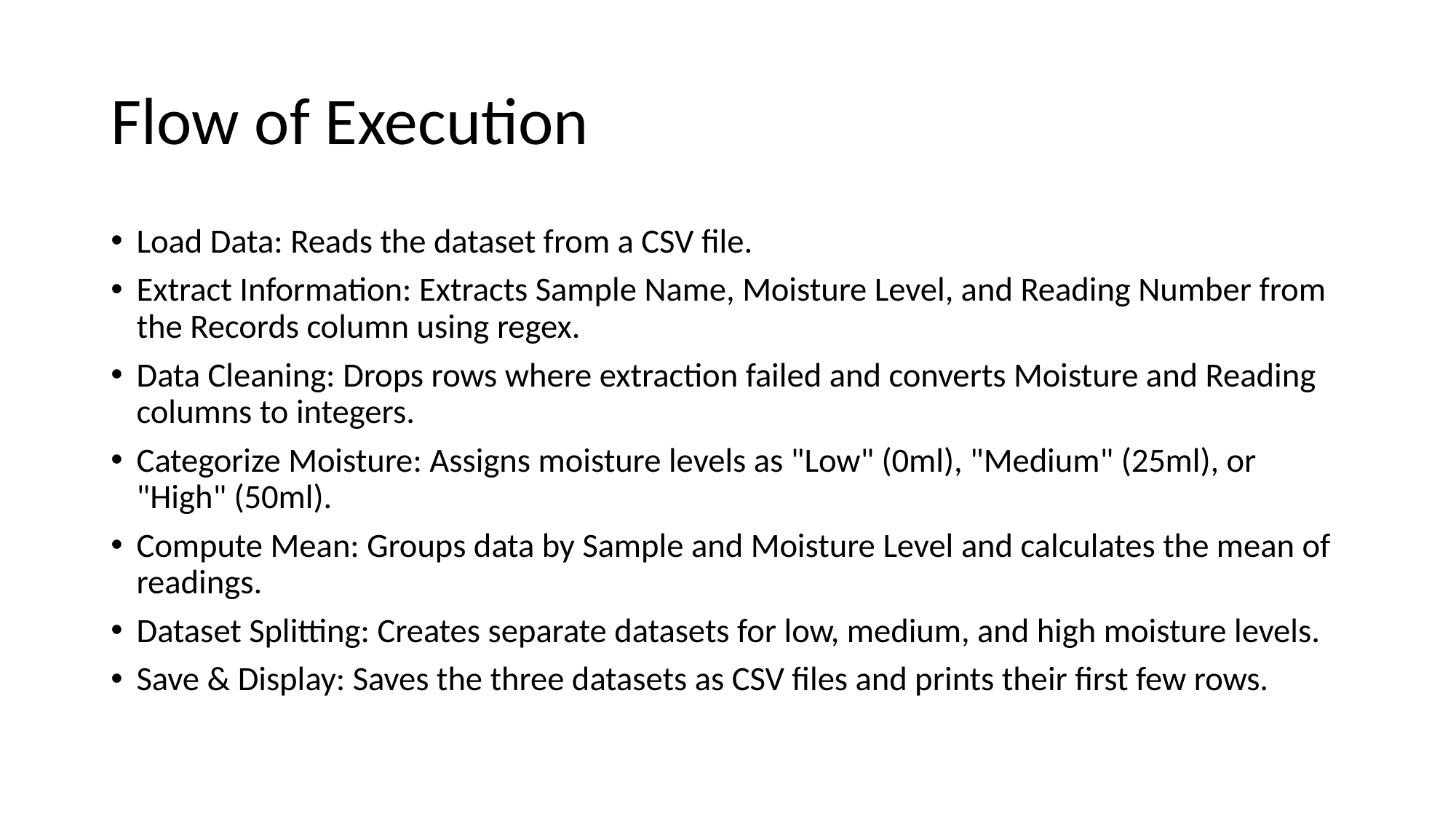

# Flow of Execution
Load Data: Reads the dataset from a CSV file.
Extract Information: Extracts Sample Name, Moisture Level, and Reading Number from the Records column using regex.
Data Cleaning: Drops rows where extraction failed and converts Moisture and Reading columns to integers.
Categorize Moisture: Assigns moisture levels as "Low" (0ml), "Medium" (25ml), or "High" (50ml).
Compute Mean: Groups data by Sample and Moisture Level and calculates the mean of readings.
Dataset Splitting: Creates separate datasets for low, medium, and high moisture levels.
Save & Display: Saves the three datasets as CSV files and prints their first few rows.